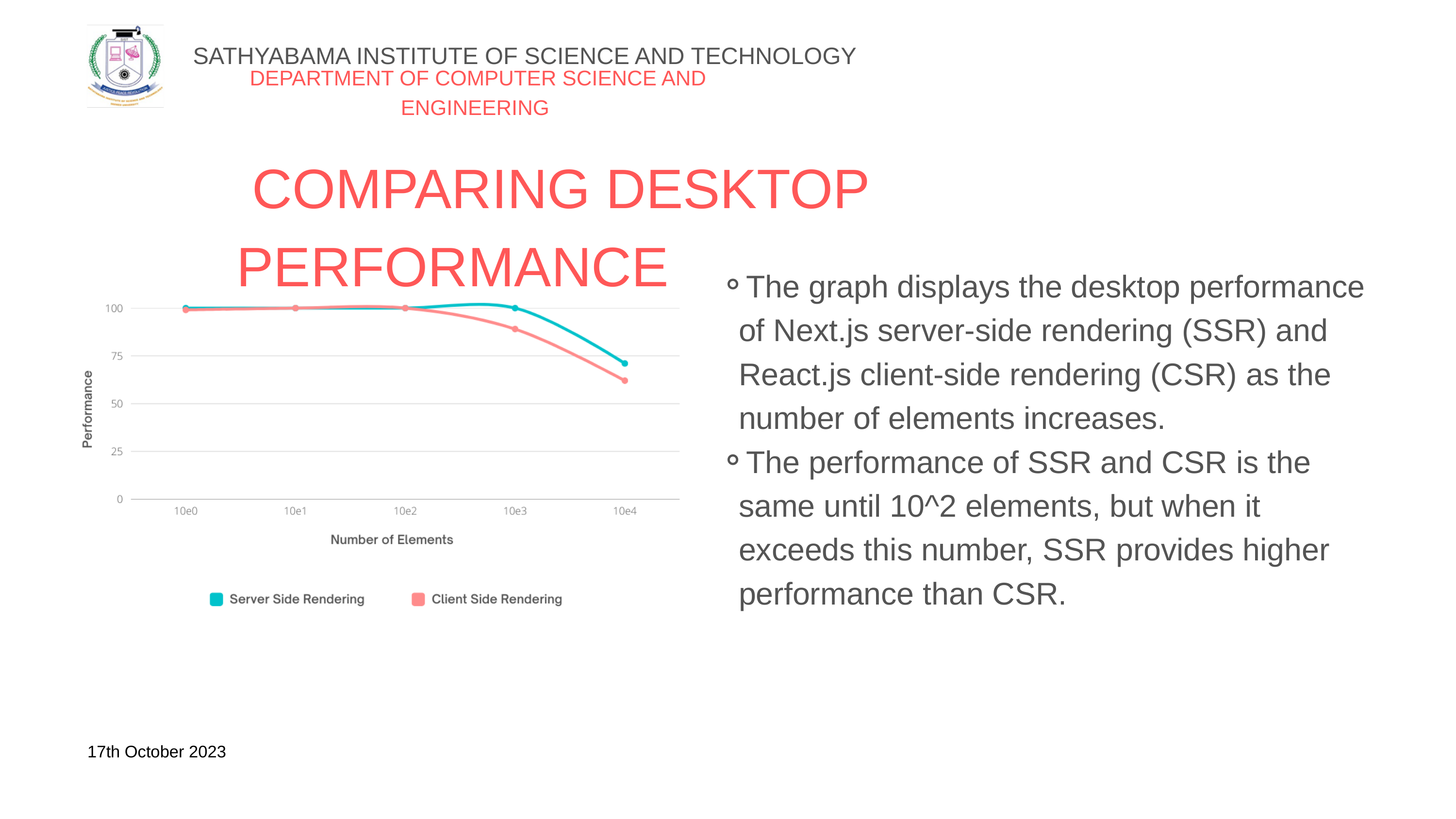

SATHYABAMA INSTITUTE OF SCIENCE AND TECHNOLOGY
DEPARTMENT OF COMPUTER SCIENCE AND ENGINEERING
 COMPARING DESKTOP PERFORMANCE
The graph displays the desktop performance of Next.js server-side rendering (SSR) and React.js client-side rendering (CSR) as the number of elements increases.
The performance of SSR and CSR is the same until 10^2 elements, but when it exceeds this number, SSR provides higher performance than CSR.

17th October 2023